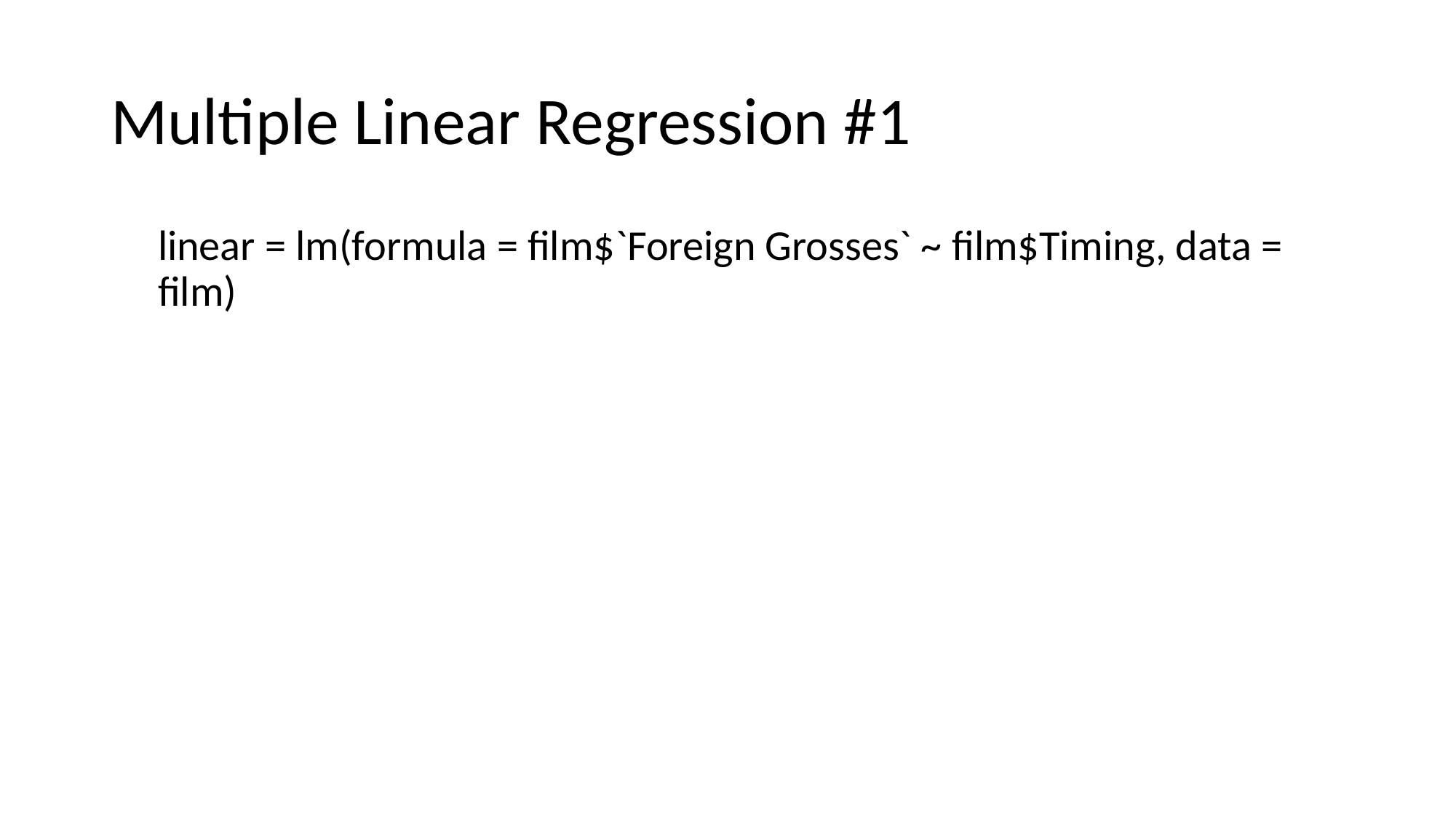

# Multiple Linear Regression #1
linear = lm(formula = film$`Foreign Grosses` ~ film$Timing, data = film)